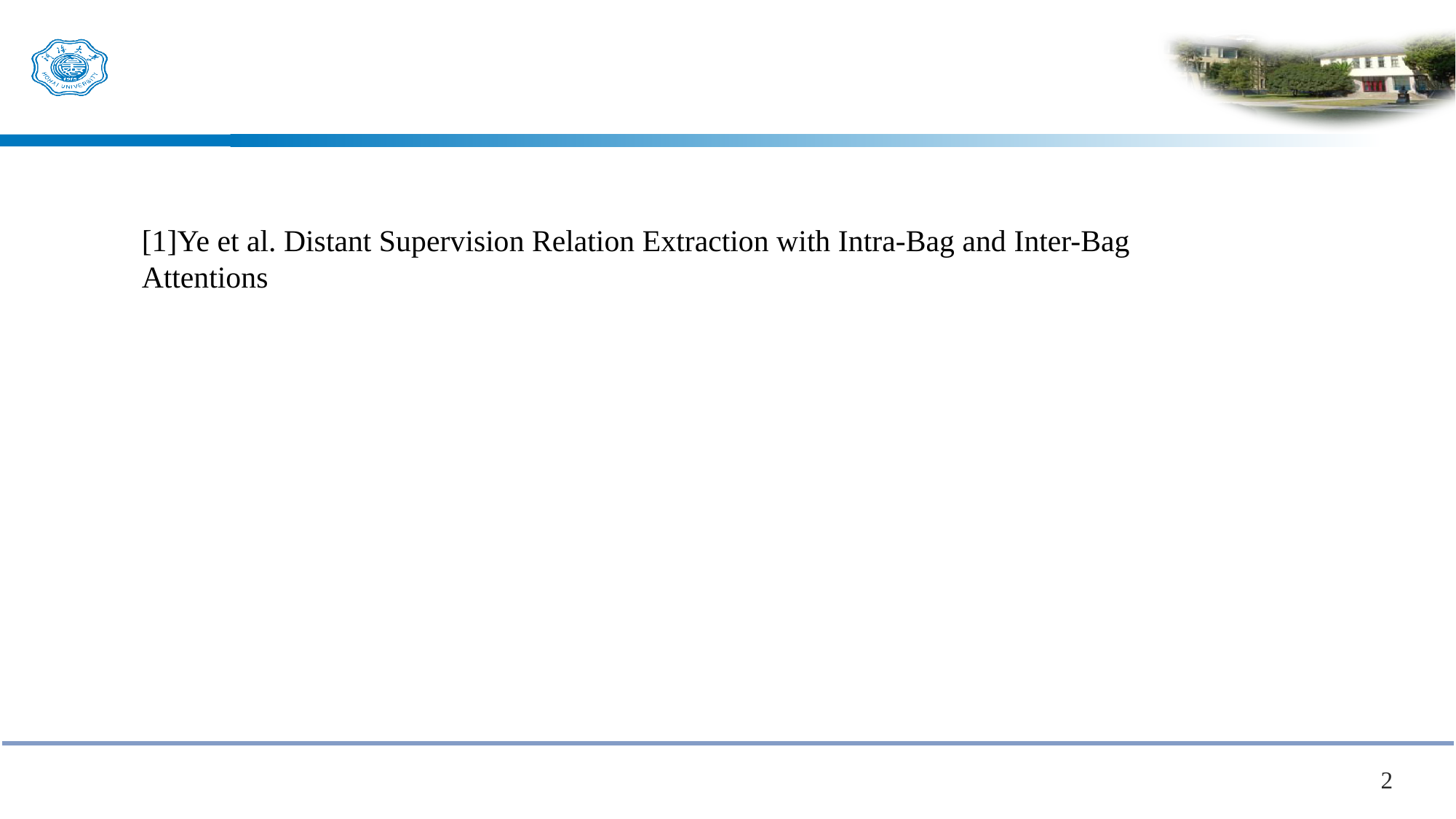

#
[1]Ye et al. Distant Supervision Relation Extraction with Intra-Bag and Inter-Bag Attentions
2